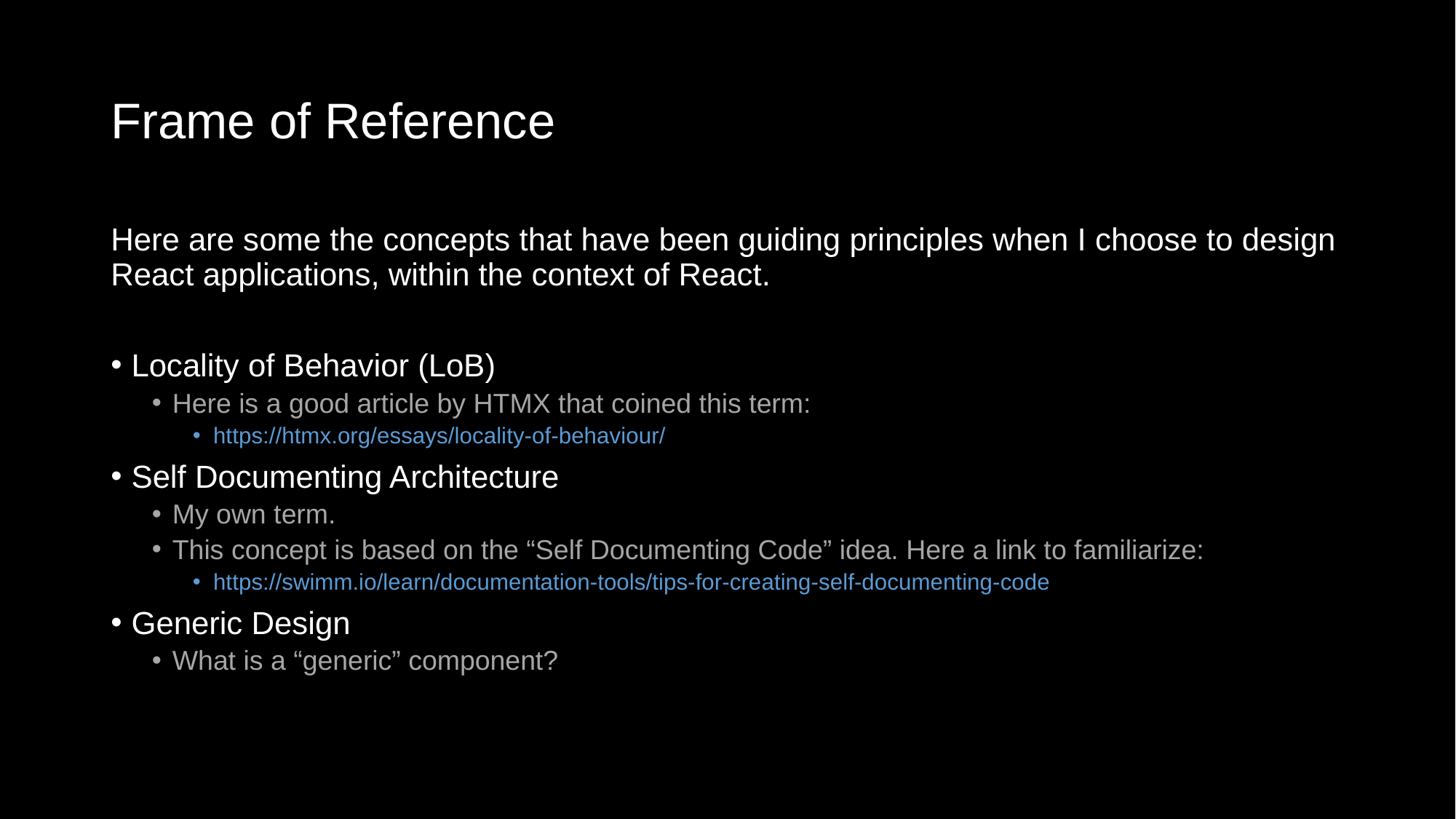

# Frame of Reference
Here are some the concepts that have been guiding principles when I choose to design React applications, within the context of React.

Locality of Behavior (LoB)
Here is a good article by HTMX that coined this term:
https://htmx.org/essays/locality-of-behaviour/
Self Documenting Architecture
My own term.
This concept is based on the “Self Documenting Code” idea. Here a link to familiarize:
https://swimm.io/learn/documentation-tools/tips-for-creating-self-documenting-code
Generic Design
What is a “generic” component?